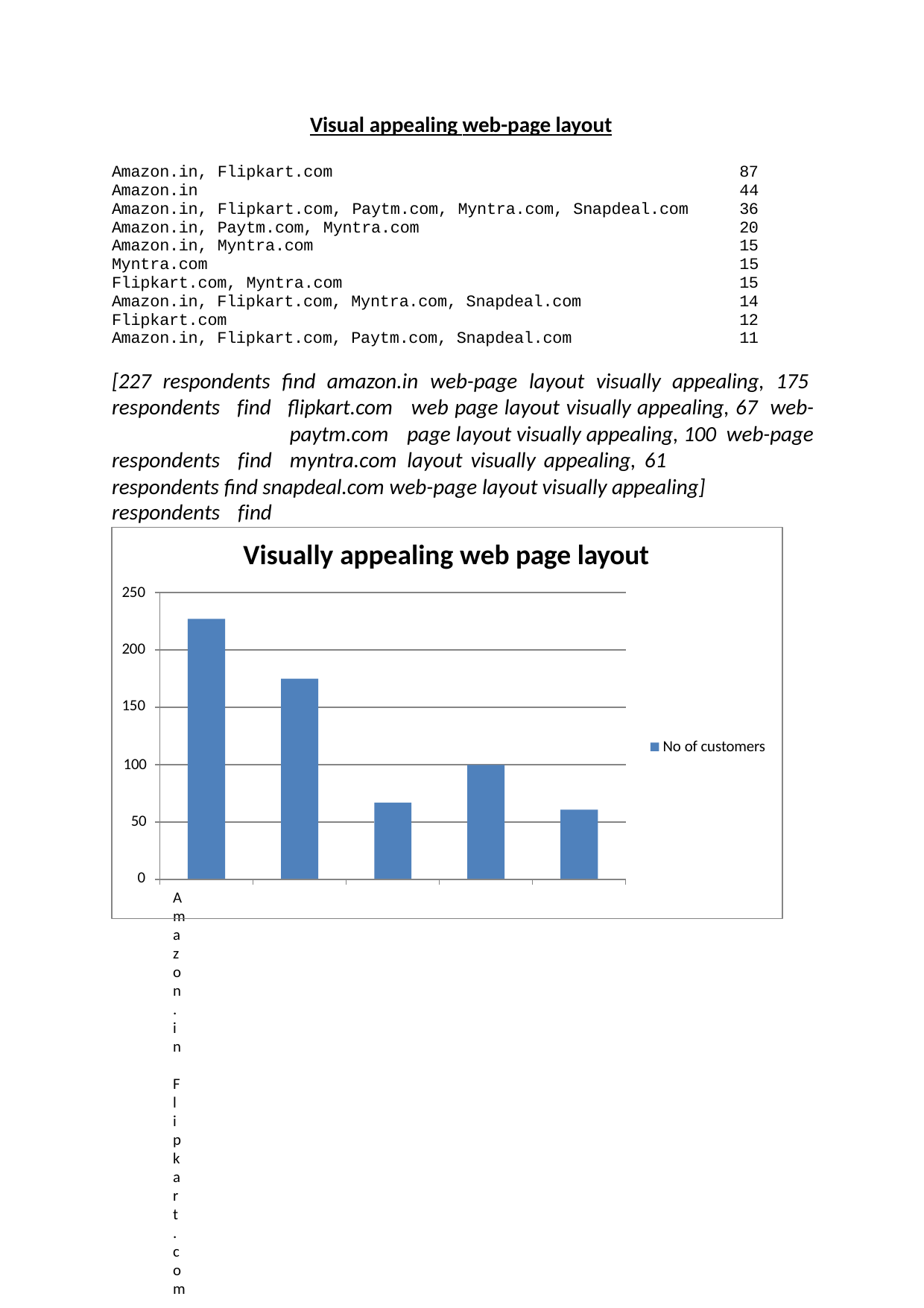

Visual appealing web-page layout
| Amazon.in, Flipkart.com | 87 |
| --- | --- |
| Amazon.in | 44 |
| Amazon.in, Flipkart.com, Paytm.com, Myntra.com, Snapdeal.com | 36 |
| Amazon.in, Paytm.com, Myntra.com | 20 |
| Amazon.in, Myntra.com | 15 |
| Myntra.com | 15 |
| Flipkart.com, Myntra.com | 15 |
| Amazon.in, Flipkart.com, Myntra.com, Snapdeal.com | 14 |
| Flipkart.com | 12 |
| Amazon.in, Flipkart.com, Paytm.com, Snapdeal.com | 11 |
[227 respondents find amazon.in web-page layout visually appealing, 175
respondents  respondents  respondents
find  find  find
flipkart.com  paytm.com  myntra.com
web page layout visually appealing, 67  web-page layout visually appealing, 100  web-page layout visually appealing, 61
respondents find snapdeal.com web-page layout visually appealing]

Visually appealing web page layout

250

200

150

No of customers

100

50

0
Amazon.in	Flipkart.com	Paytm.com	Myntra.com Snapdeal.com

[Amazon.in has a visually appealing web-page layout as compared to  Snapdeal.com]